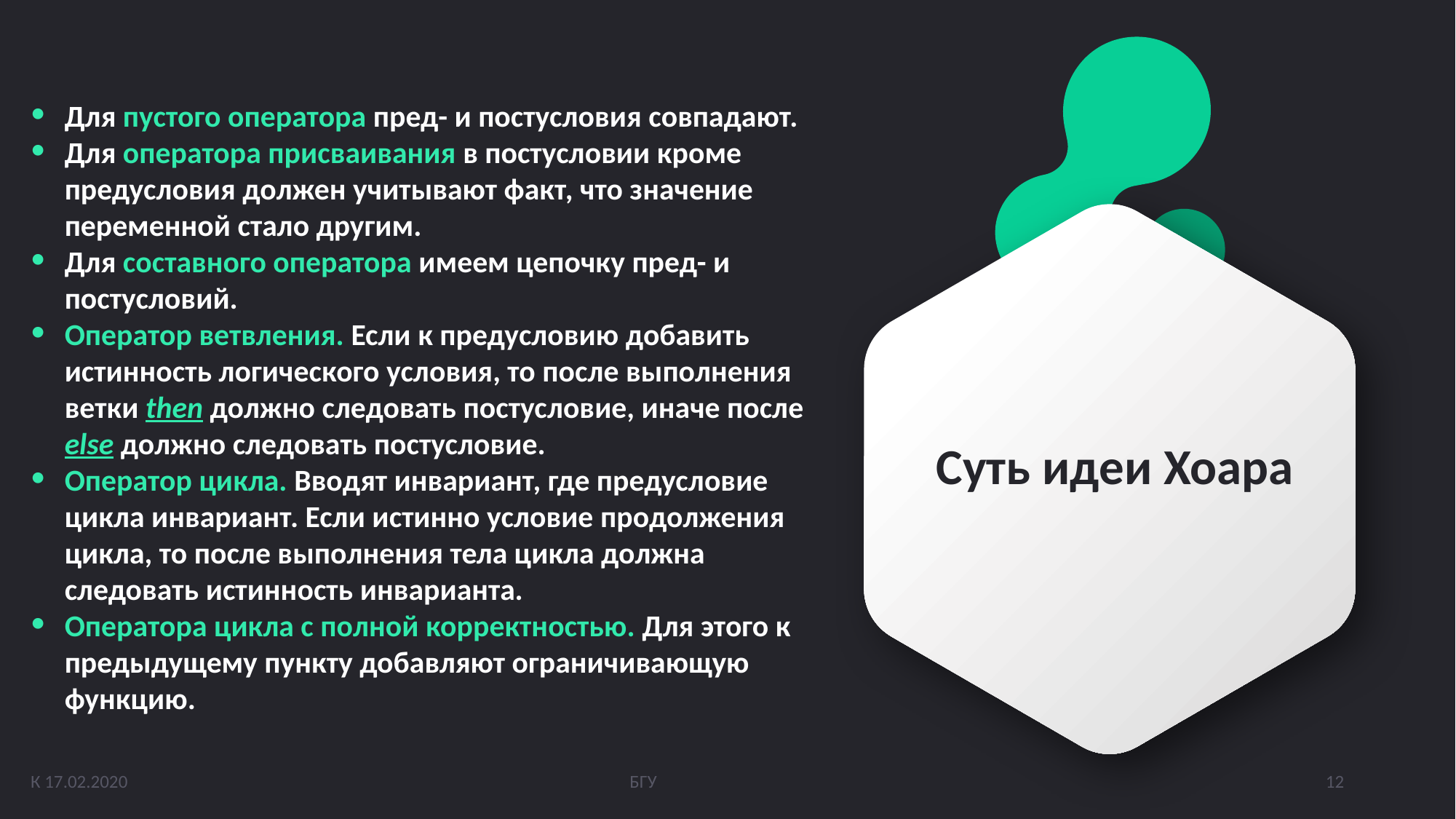

Для пустого оператора пред- и постусловия совпадают.
Для оператора присваивания в постусловии кроме предусловия должен учитывают факт, что значение переменной стало другим.
Для составного оператора имеем цепочку пред- и постусловий.
Оператор ветвления. Если к предусловию добавить истинность логического условия, то после выполнения ветки then должно следовать постусловие, иначе после else должно следовать постусловие.
Оператор цикла. Вводят инвариант, где предусловие цикла инвариант. Если истинно условие продолжения цикла, то после выполнения тела цикла должна следовать истинность инварианта.
Оператора цикла с полной корректностью. Для этого к предыдущему пункту добавляют ограничивающую функцию.
# Суть идеи Хоара
К 17.02.2020
БГУ
12